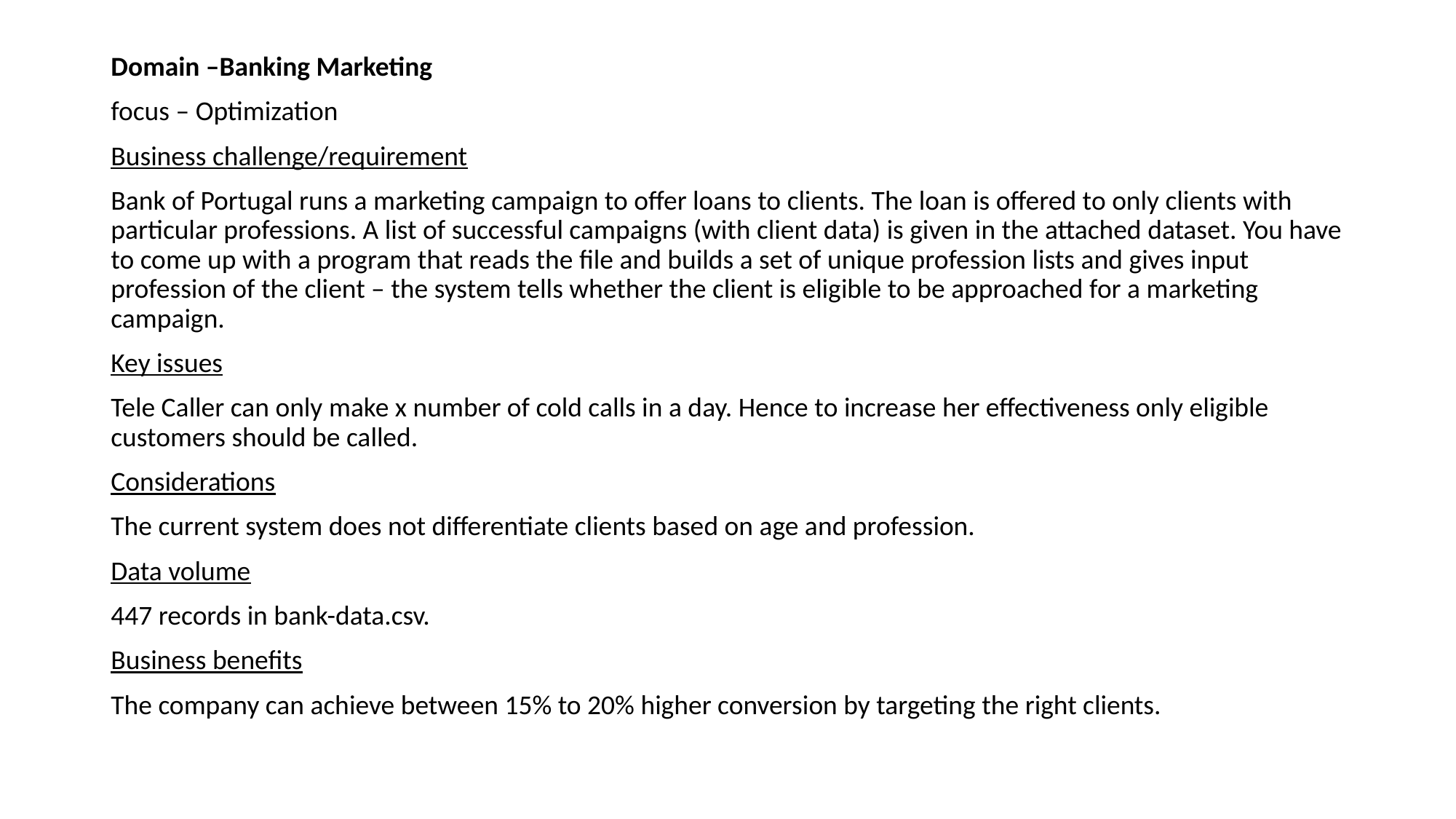

Domain –Banking Marketing
focus – Optimization
Business challenge/requirement
Bank of Portugal runs a marketing campaign to offer loans to clients. The loan is offered to only clients with particular professions. A list of successful campaigns (with client data) is given in the attached dataset. You have to come up with a program that reads the file and builds a set of unique profession lists and gives input profession of the client – the system tells whether the client is eligible to be approached for a marketing campaign.
Key issues
Tele Caller can only make x number of cold calls in a day. Hence to increase her effectiveness only eligible customers should be called.
Considerations
The current system does not differentiate clients based on age and profession.
Data volume
447 records in bank-data.csv.
Business benefits
The company can achieve between 15% to 20% higher conversion by targeting the right clients.